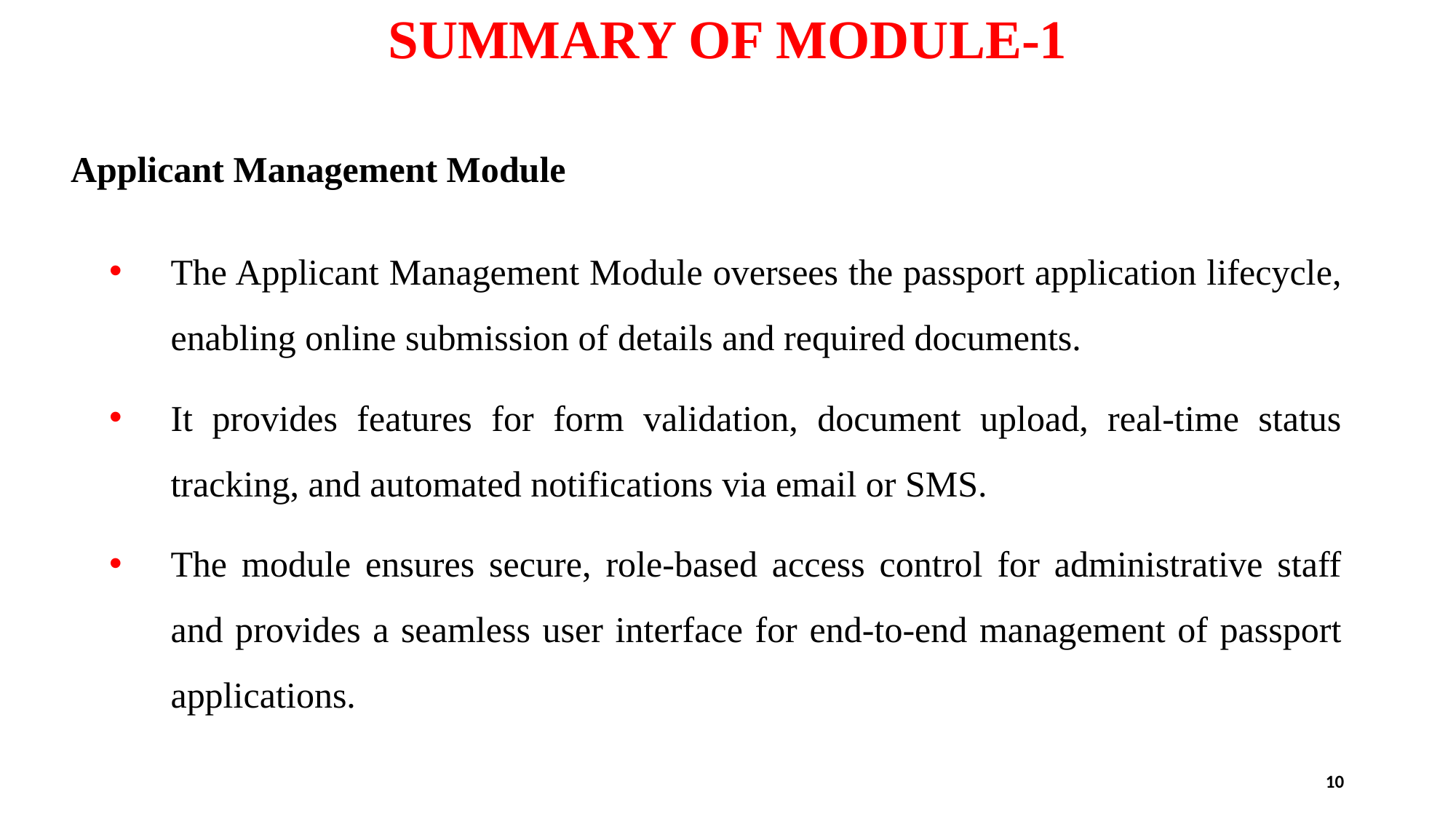

# SUMMARY OF MODULE-1
Applicant Management Module
The Applicant Management Module oversees the passport application lifecycle, enabling online submission of details and required documents.
It provides features for form validation, document upload, real-time status tracking, and automated notifications via email or SMS.
The module ensures secure, role-based access control for administrative staff and provides a seamless user interface for end-to-end management of passport applications.
10